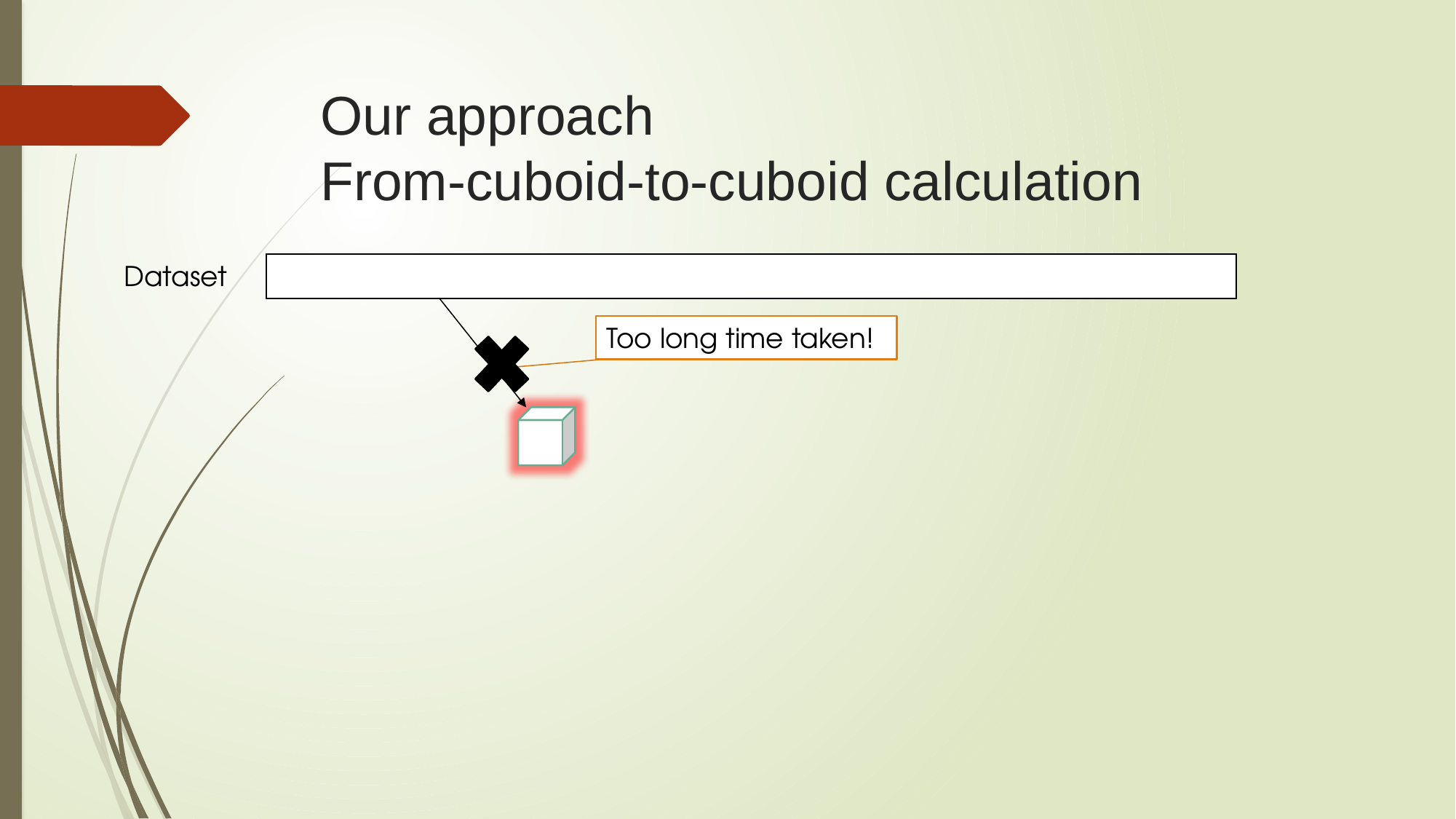

# Our approach From-cuboid-to-cuboid calculation
Dataset
|  |
| --- |
Too long time taken!